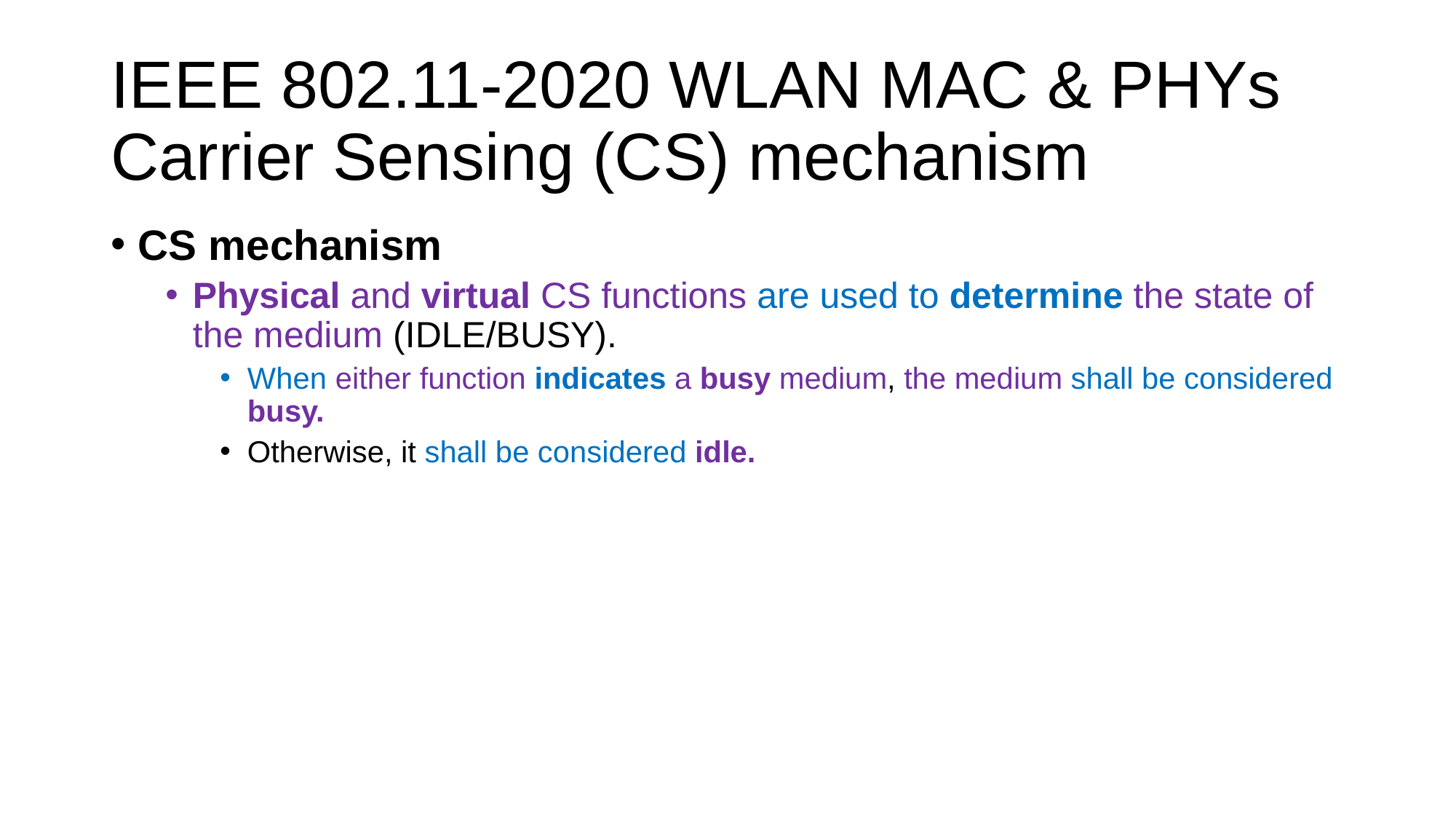

# IEEE 802.11-2020 WLAN MAC & PHYs Carrier Sensing (CS) mechanism
CS mechanism
Physical and virtual CS functions are used to determine the state of the medium (IDLE/BUSY).
When either function indicates a busy medium, the medium shall be considered busy.
Otherwise, it shall be considered idle.